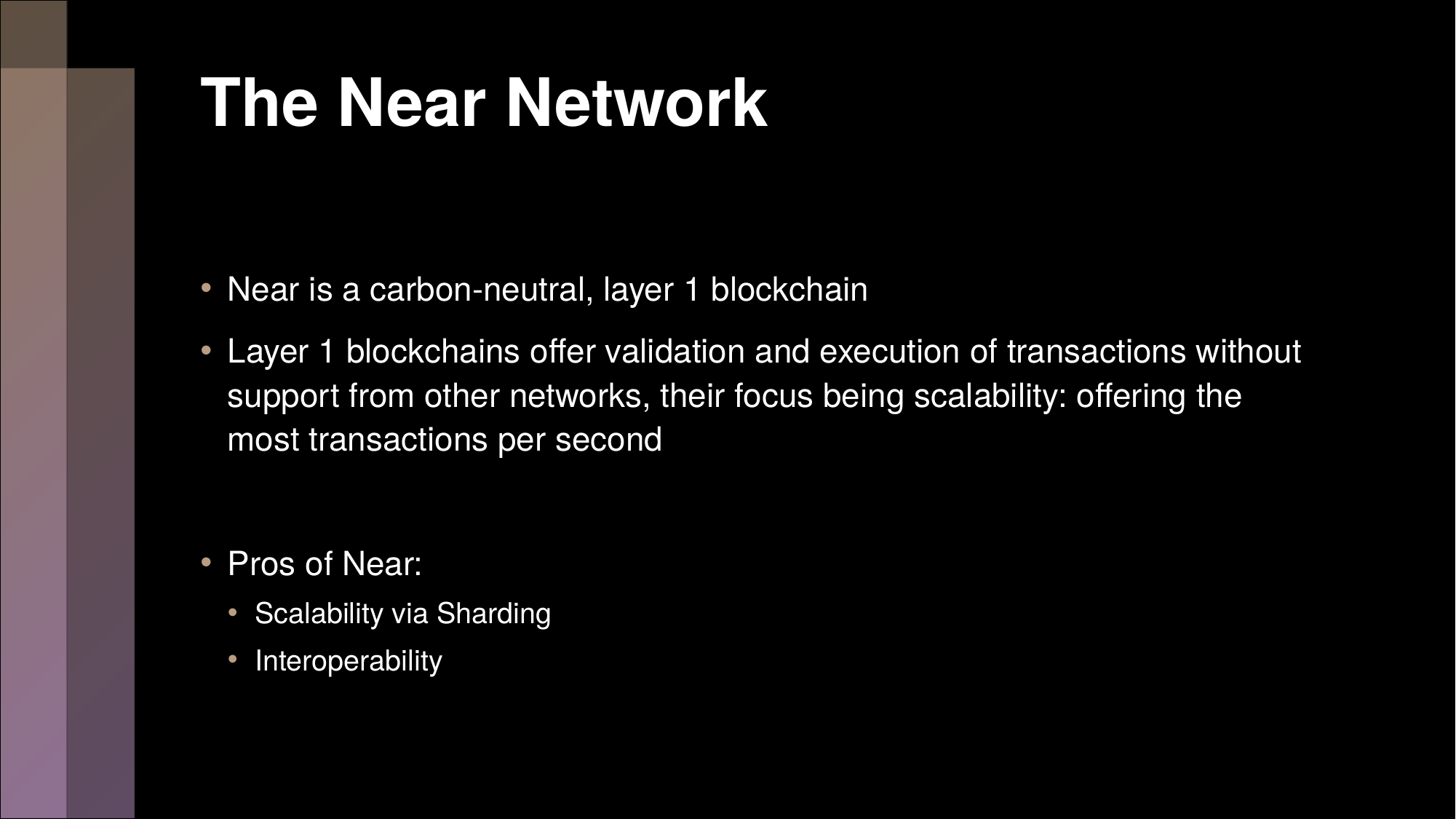

# The Near Network
Near is a carbon-neutral, layer 1 blockchain
Layer 1 blockchains offer validation and execution of transactions without support from other networks, their focus being scalability: offering the most transactions per second

Pros of Near:
Scalability via Sharding
Interoperability